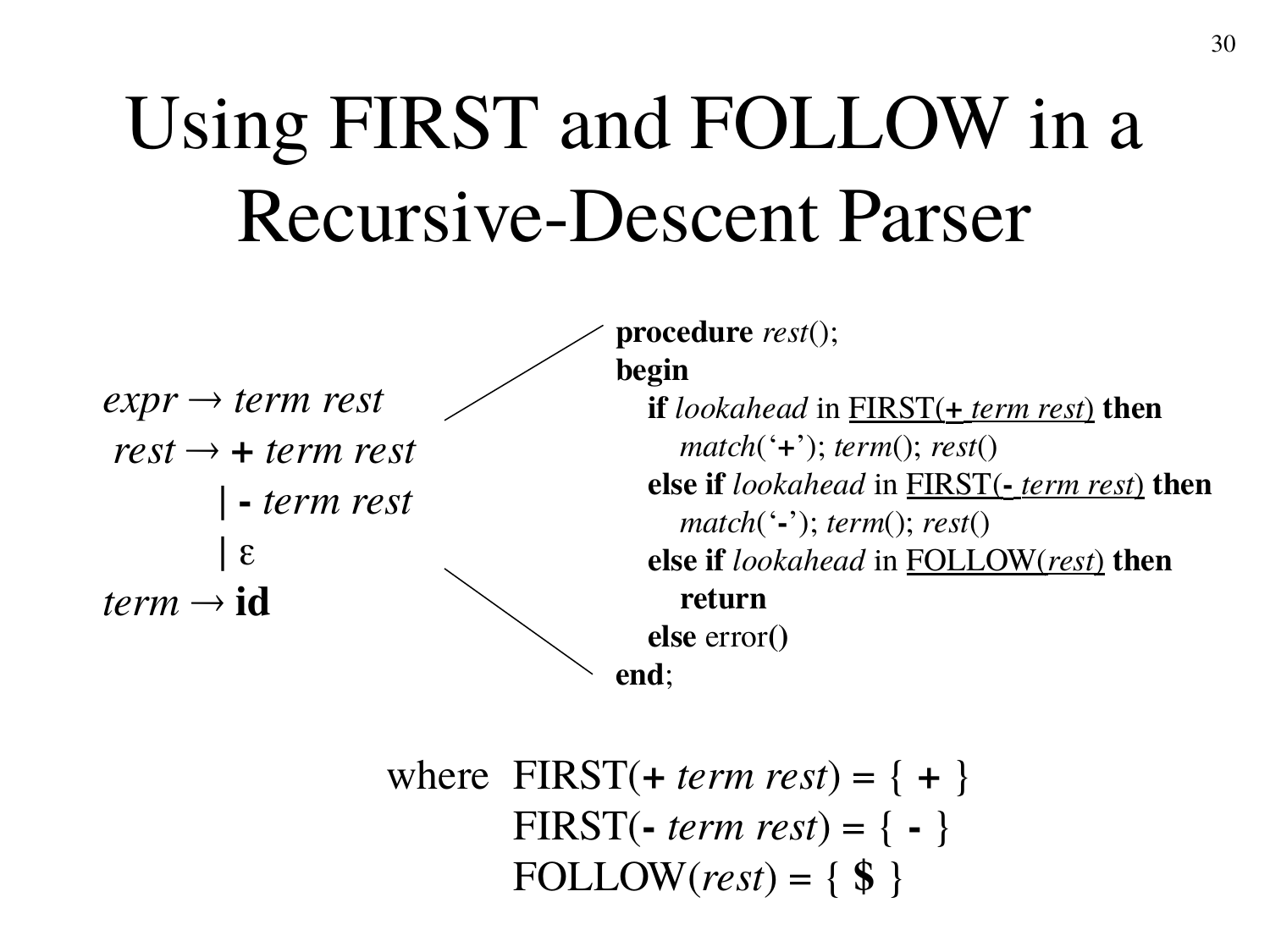

30
# Using FIRST and FOLLOW in a Recursive-Descent Parser
procedure rest();
begin
    if lookahead in FIRST(+ term rest) then
        match(‘+’); term(); rest()
    else if lookahead in FIRST(- term rest) then
        match(‘-’); term(); rest()
    else if lookahead in FOLLOW(rest) then
        return
    else error()
end;

expr → term rest
 rest → + term rest
           | - term rest
           | ε
term → id

where	FIRST(+ term rest) = { + }
	FIRST(- term rest) = { - }
	FOLLOW(rest) = { $ }